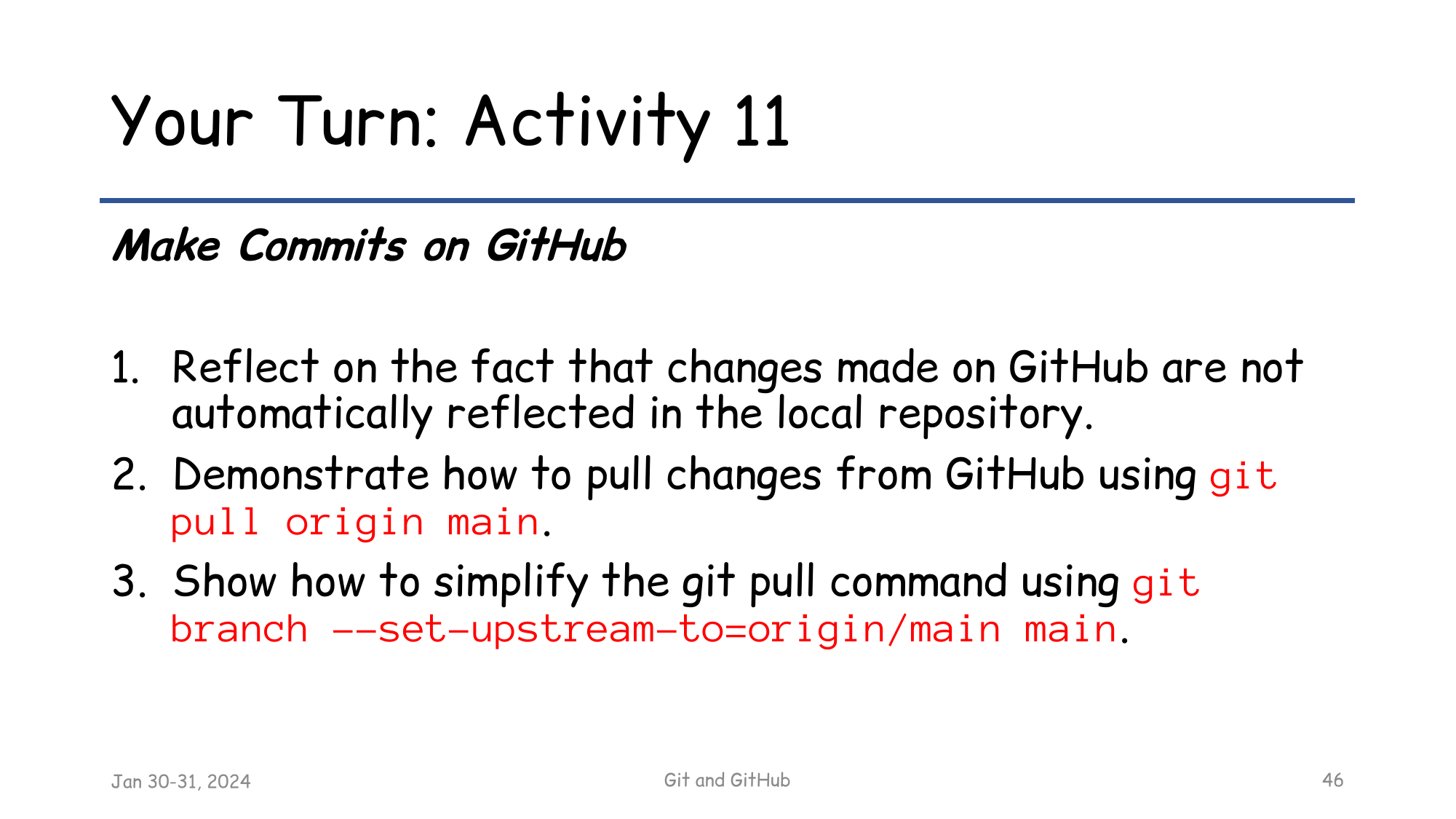

# Your Turn: Activity 11
Make Commits on GitHub

Reflect on the fact that changes made on GitHub are not automatically reflected in the local repository.
Demonstrate how to pull changes from GitHub using git pull origin main.
Show how to simplify the git pull command using git branch --set-upstream-to=origin/main main.
Jan 30-31, 2024
Git and GitHub
46